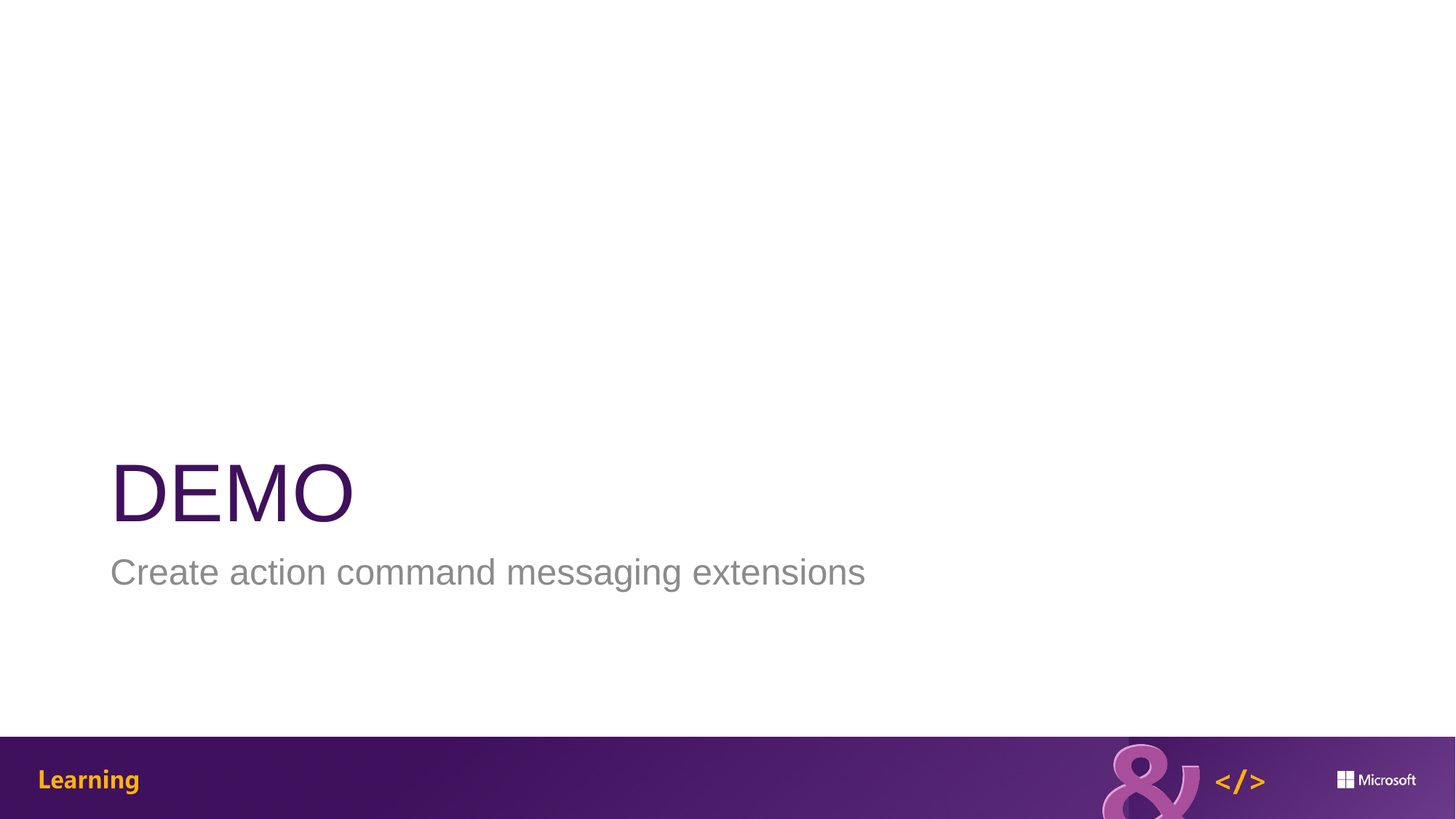

# DEMO
Create action command messaging extensions